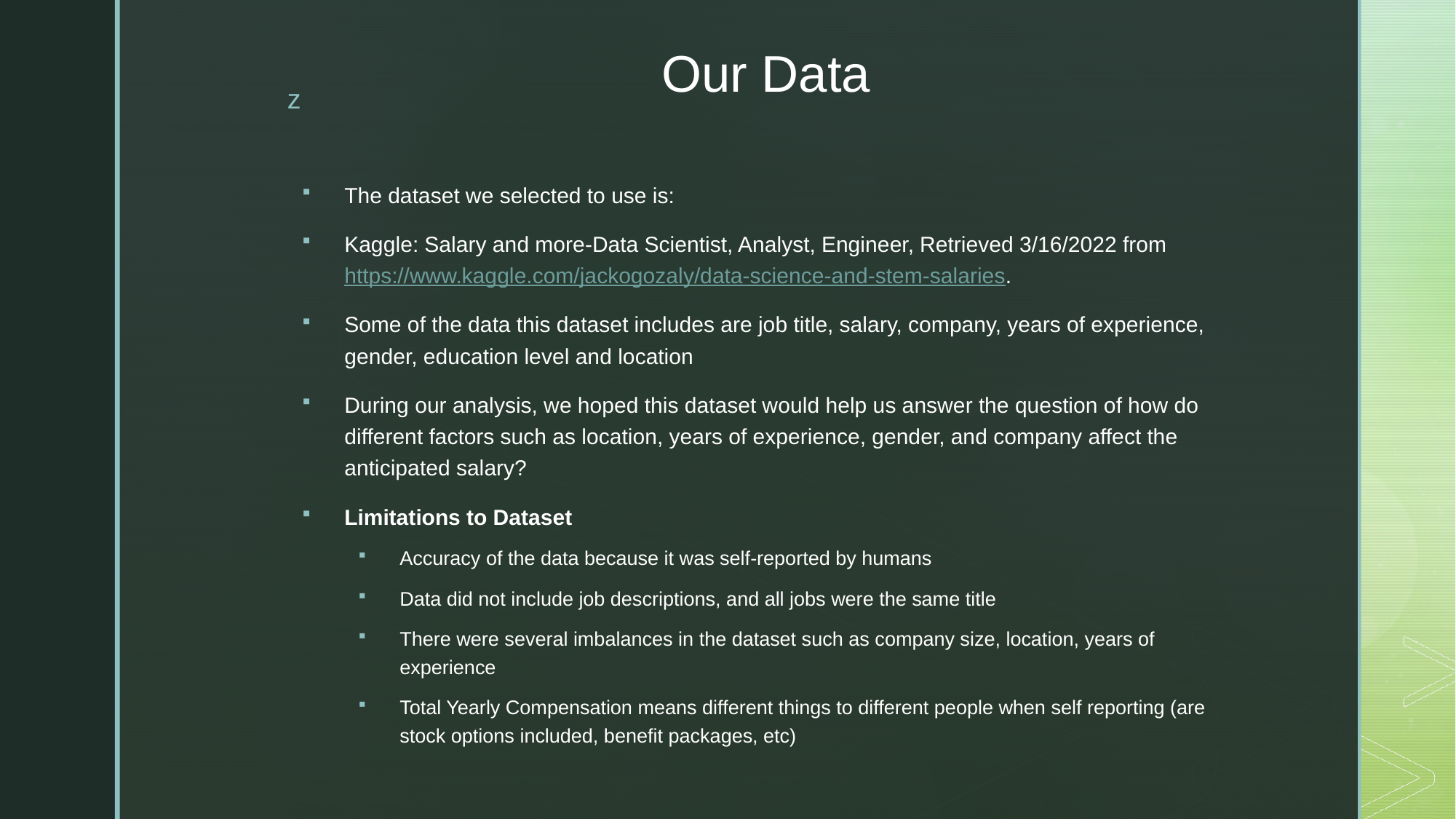

# Our Data
The dataset we selected to use is:
Kaggle: Salary and more-Data Scientist, Analyst, Engineer, Retrieved 3/16/2022 from https://www.kaggle.com/jackogozaly/data-science-and-stem-salaries.
Some of the data this dataset includes are job title, salary, company, years of experience, gender, education level and location
During our analysis, we hoped this dataset would help us answer the question of how do different factors such as location, years of experience, gender, and company affect the anticipated salary?
Limitations to Dataset
Accuracy of the data because it was self-reported by humans
Data did not include job descriptions, and all jobs were the same title
There were several imbalances in the dataset such as company size, location, years of experience
Total Yearly Compensation means different things to different people when self reporting (are stock options included, benefit packages, etc)